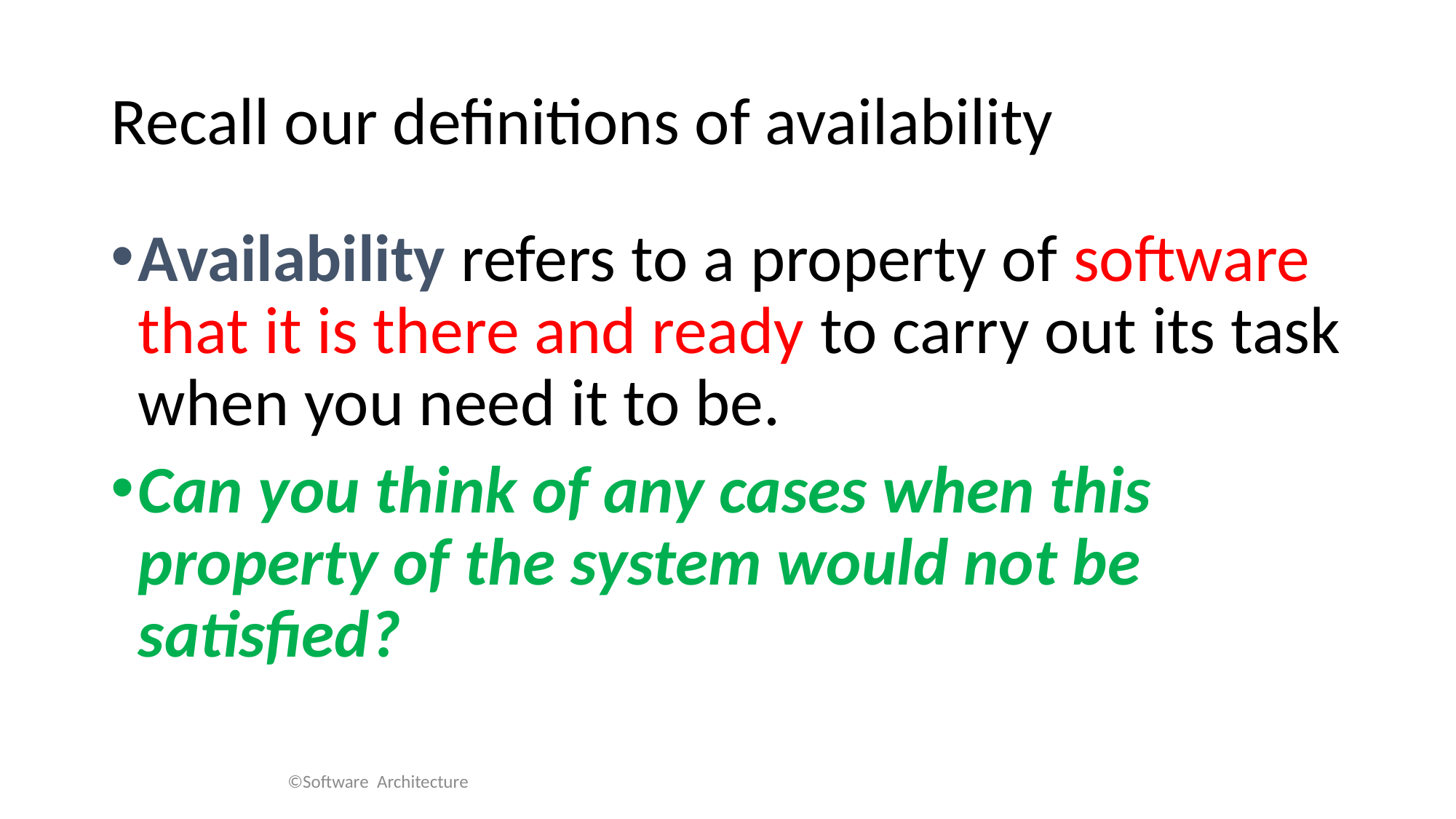

# Recall our definitions of availability
Availability refers to a property of software that it is there and ready to carry out its task when you need it to be.
Can you think of any cases when this property of the system would not be satisfied?

©Software  Architecture